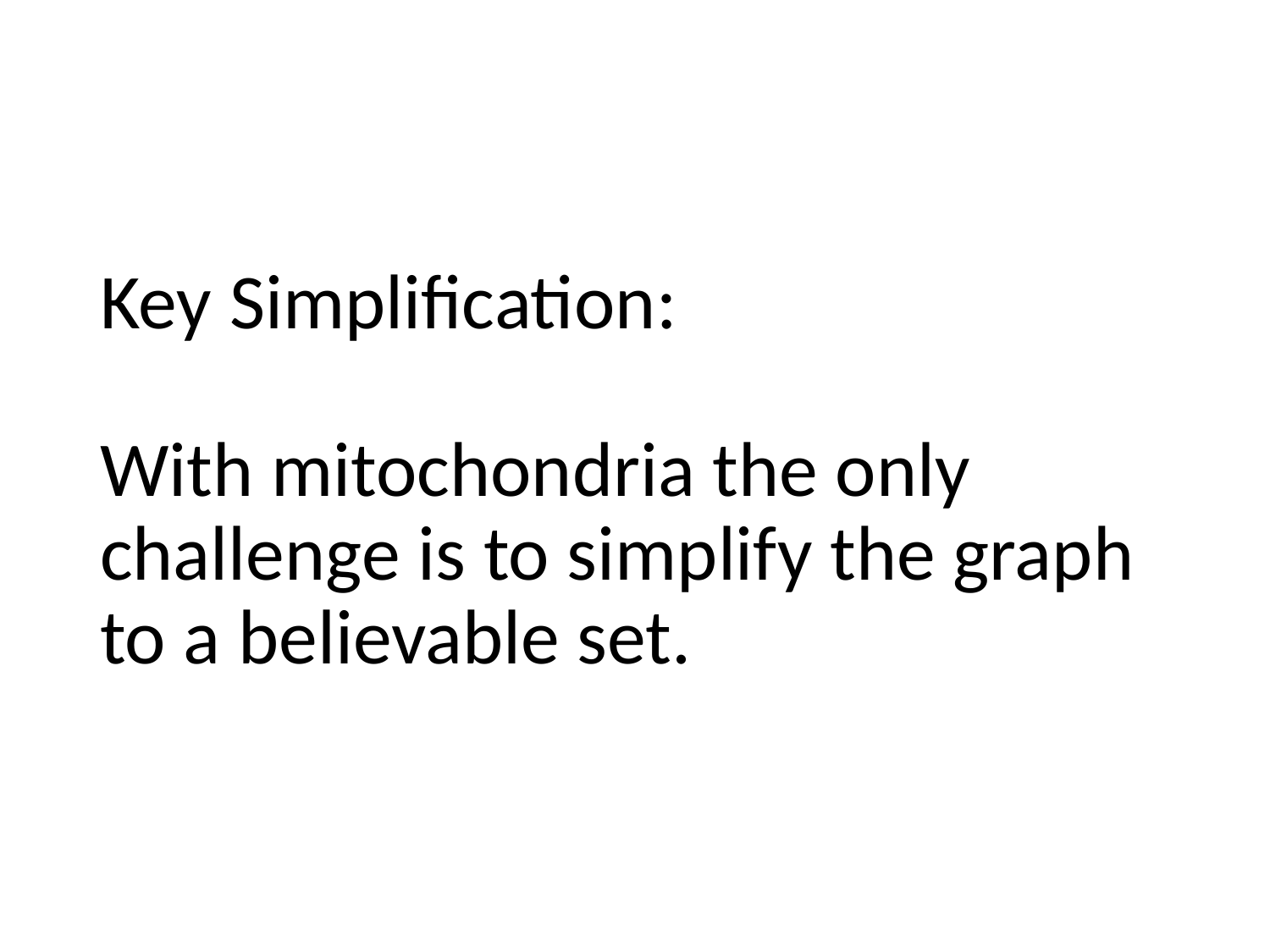

# Key Simplification: With mitochondria the only challenge is to simplify the graph to a believable set.